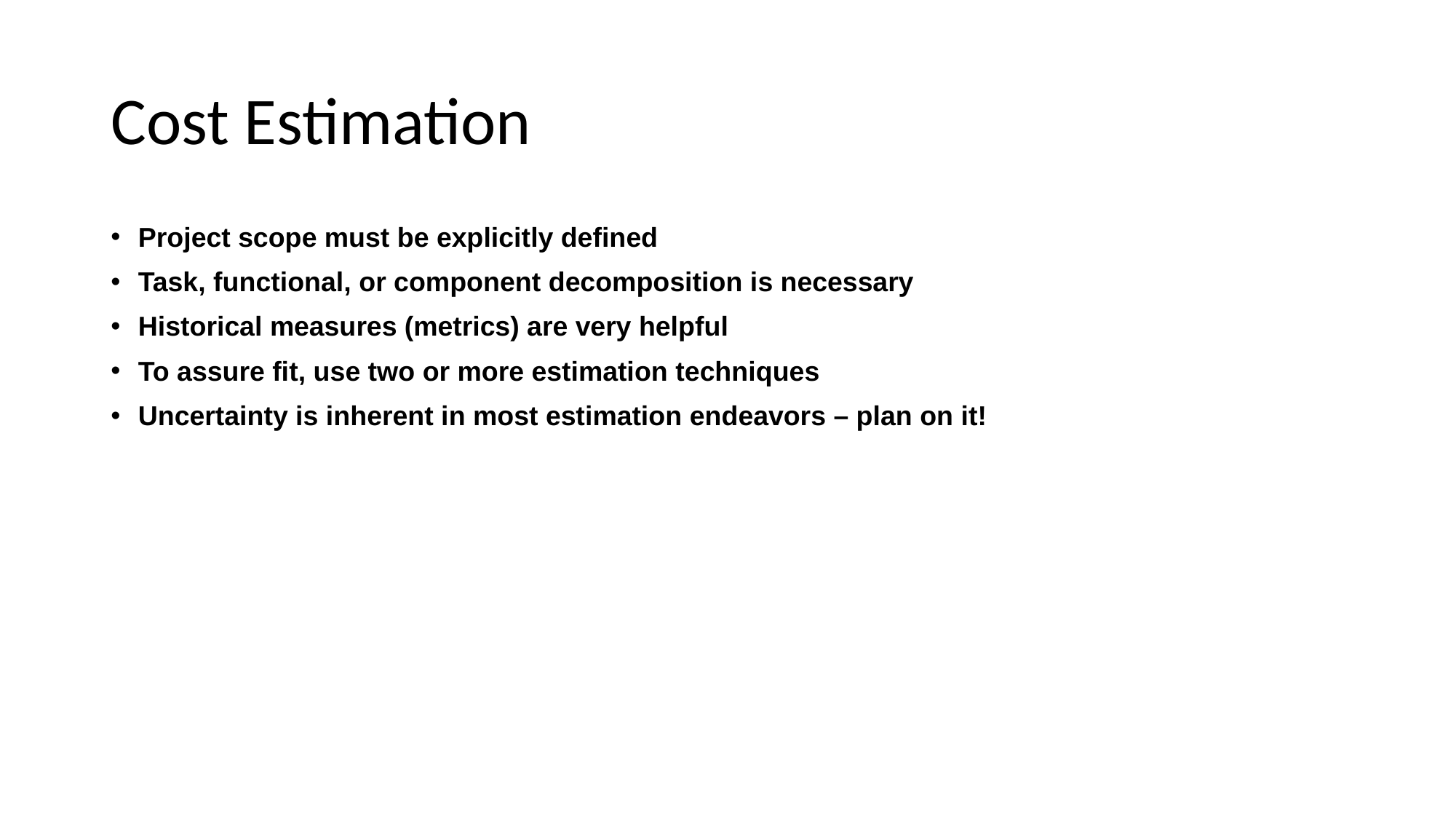

# Cost Estimation
Project scope must be explicitly defined
Task, functional, or component decomposition is necessary
Historical measures (metrics) are very helpful
To assure fit, use two or more estimation techniques
Uncertainty is inherent in most estimation endeavors – plan on it!